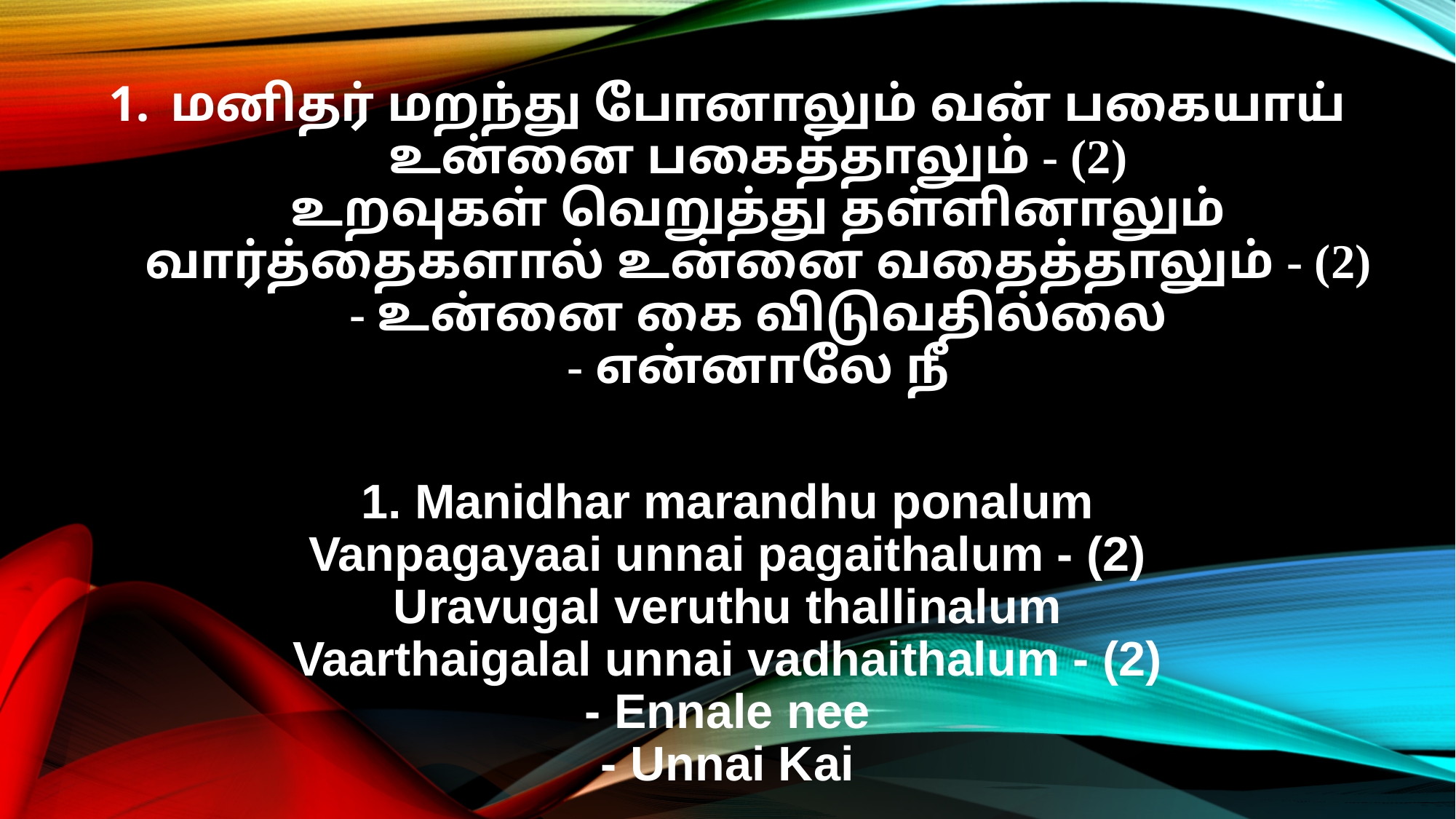

மனிதர் மறந்து போனாலும் வன் பகையாய்
உன்னை பகைத்தாலும் - (2)
உறவுகள் வெறுத்து தள்ளினாலும்
வார்த்தைகளால் உன்னை வதைத்தாலும் - (2)
- உன்னை கை விடுவதில்லை
- என்னாலே நீ

1. Manidhar marandhu ponalum
Vanpagayaai unnai pagaithalum - (2)
Uravugal veruthu thallinalum
Vaarthaigalal unnai vadhaithalum - (2)
- Ennale nee
- Unnai Kai